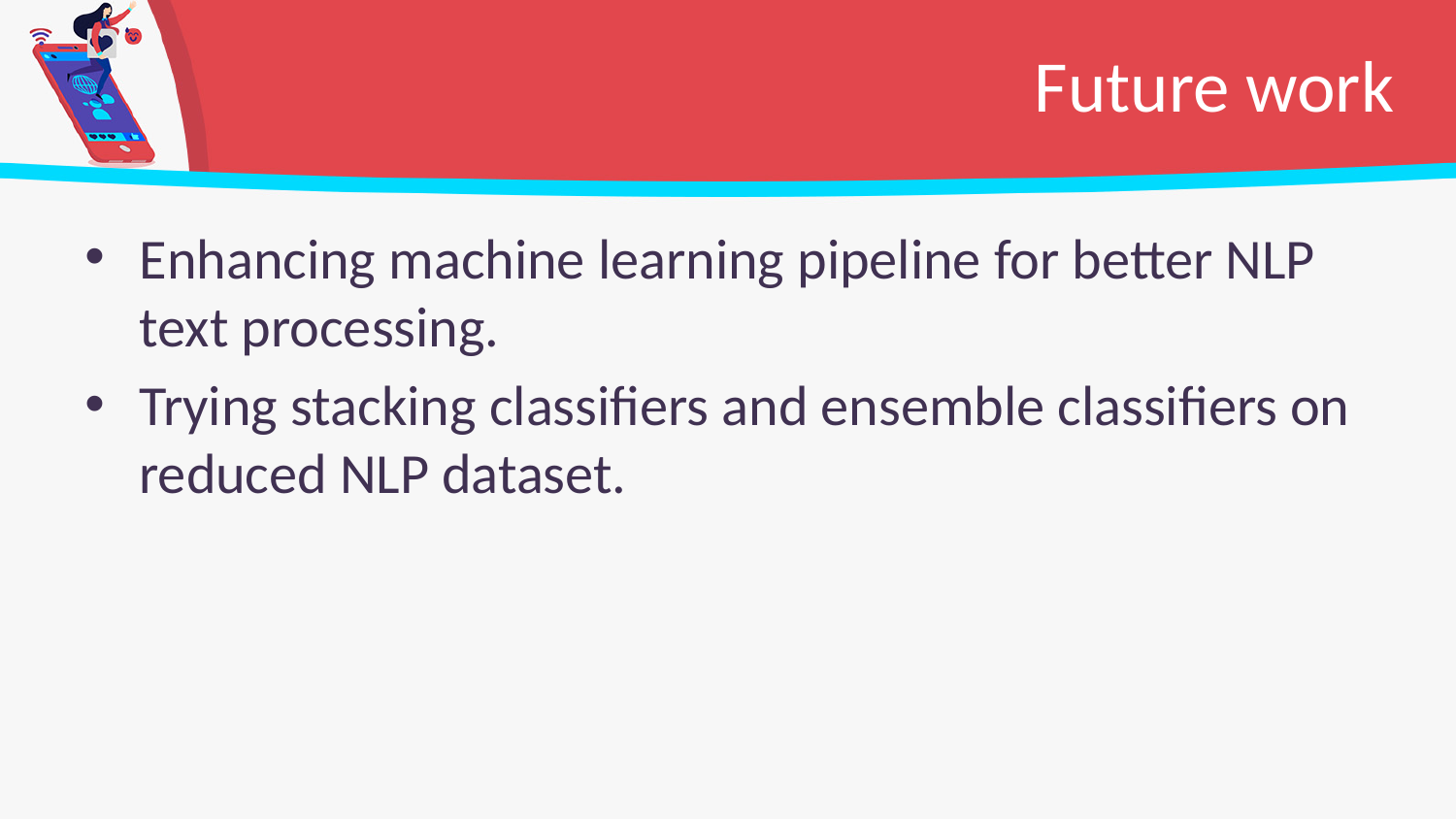

# Future work
Enhancing machine learning pipeline for better NLP text processing.
Trying stacking classifiers and ensemble classifiers on reduced NLP dataset.